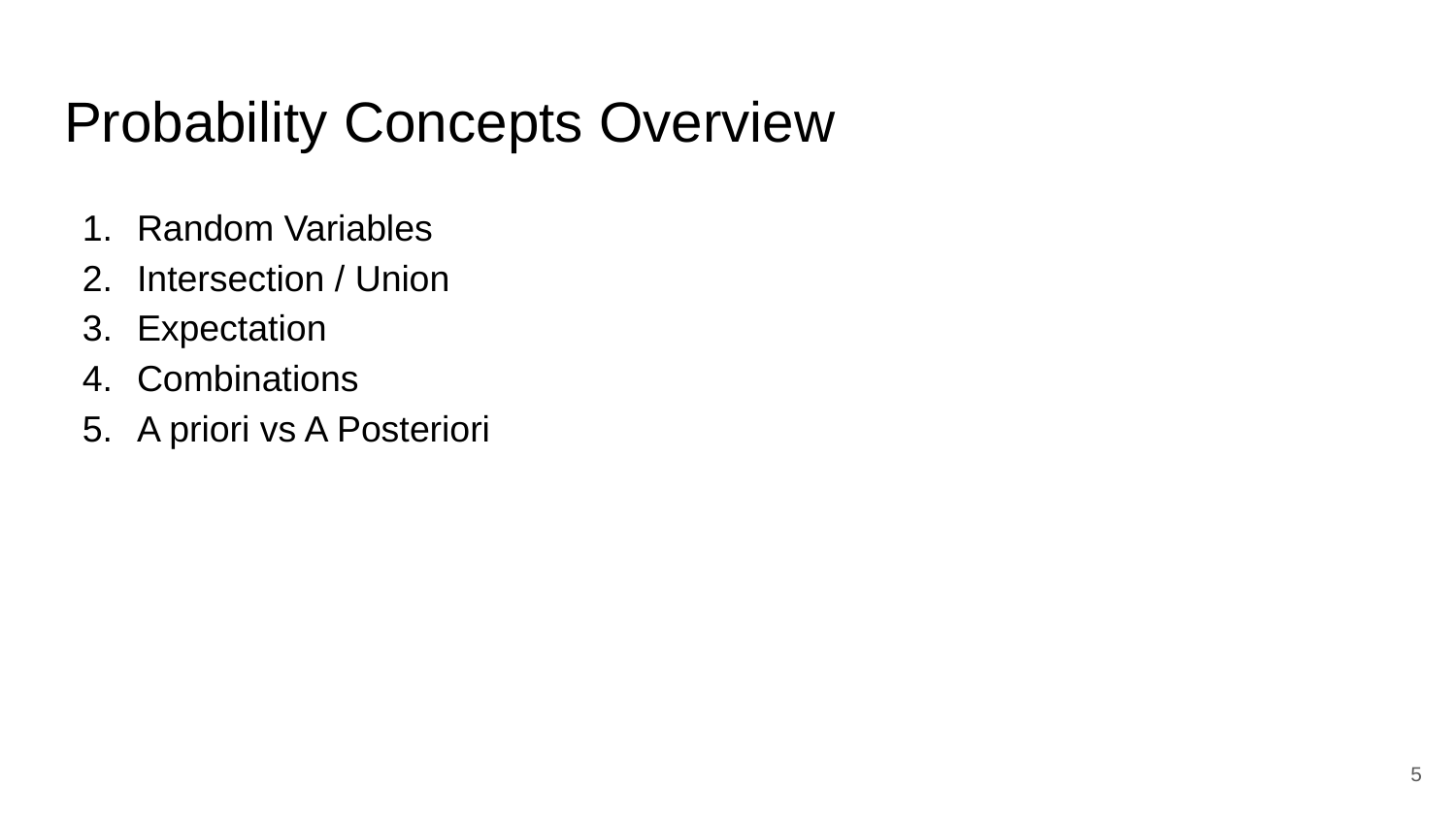

# Probability Concepts Overview
Random Variables
Intersection / Union
Expectation
Combinations
A priori vs A Posteriori
5